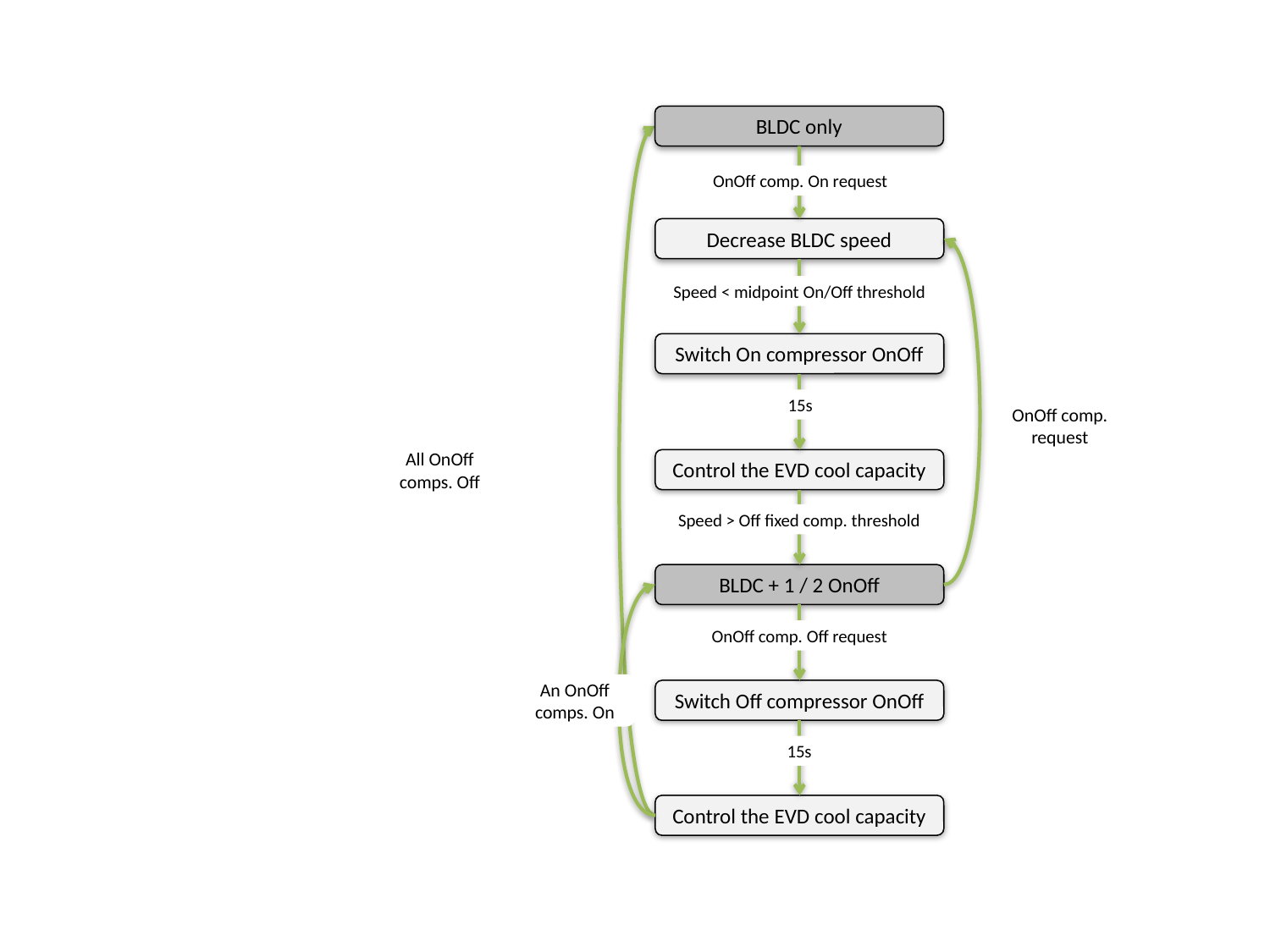

BLDC only
OnOff comp. On request
Decrease BLDC speed
Speed < midpoint On/Off threshold
Switch On compressor OnOff
15s
OnOff comp. request
All OnOff comps. Off
Control the EVD cool capacity
Speed > Off fixed comp. threshold
BLDC + 1 / 2 OnOff
OnOff comp. Off request
An OnOff comps. On
Switch Off compressor OnOff
15s
Control the EVD cool capacity